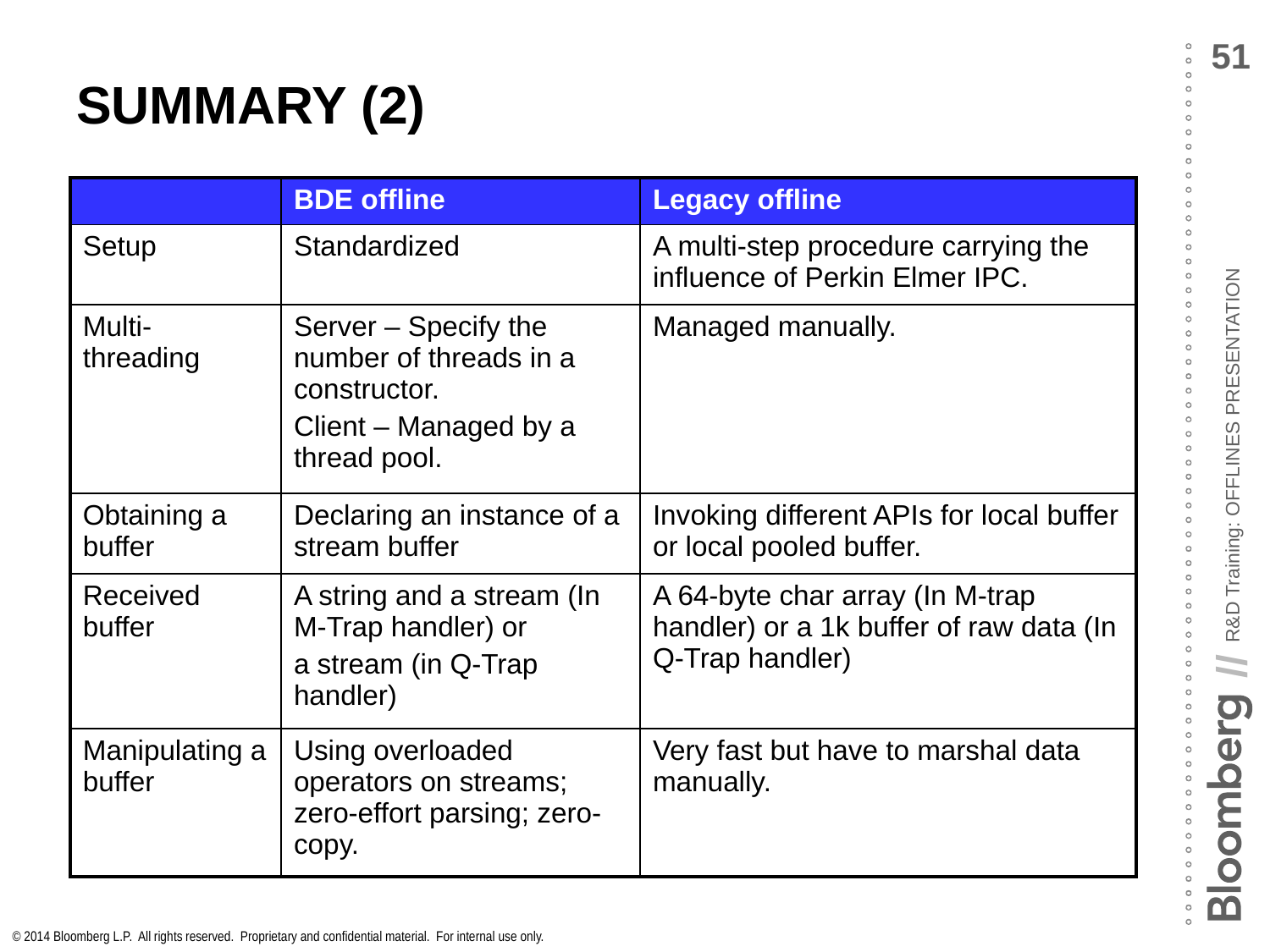

# Summary (2)
|  | BDE offline | Legacy offline |
| --- | --- | --- |
| Setup | Standardized | A multi-step procedure carrying the influence of Perkin Elmer IPC. |
| Multi-threading | Server – Specify the number of threads in a constructor. Client – Managed by a thread pool. | Managed manually. |
| Obtaining a buffer | Declaring an instance of a stream buffer | Invoking different APIs for local buffer or local pooled buffer. |
| Received buffer | A string and a stream (In M-Trap handler) or a stream (in Q-Trap handler) | A 64-byte char array (In M-trap handler) or a 1k buffer of raw data (In Q-Trap handler) |
| Manipulating a buffer | Using overloaded operators on streams; zero-effort parsing; zero-copy. | Very fast but have to marshal data manually. |